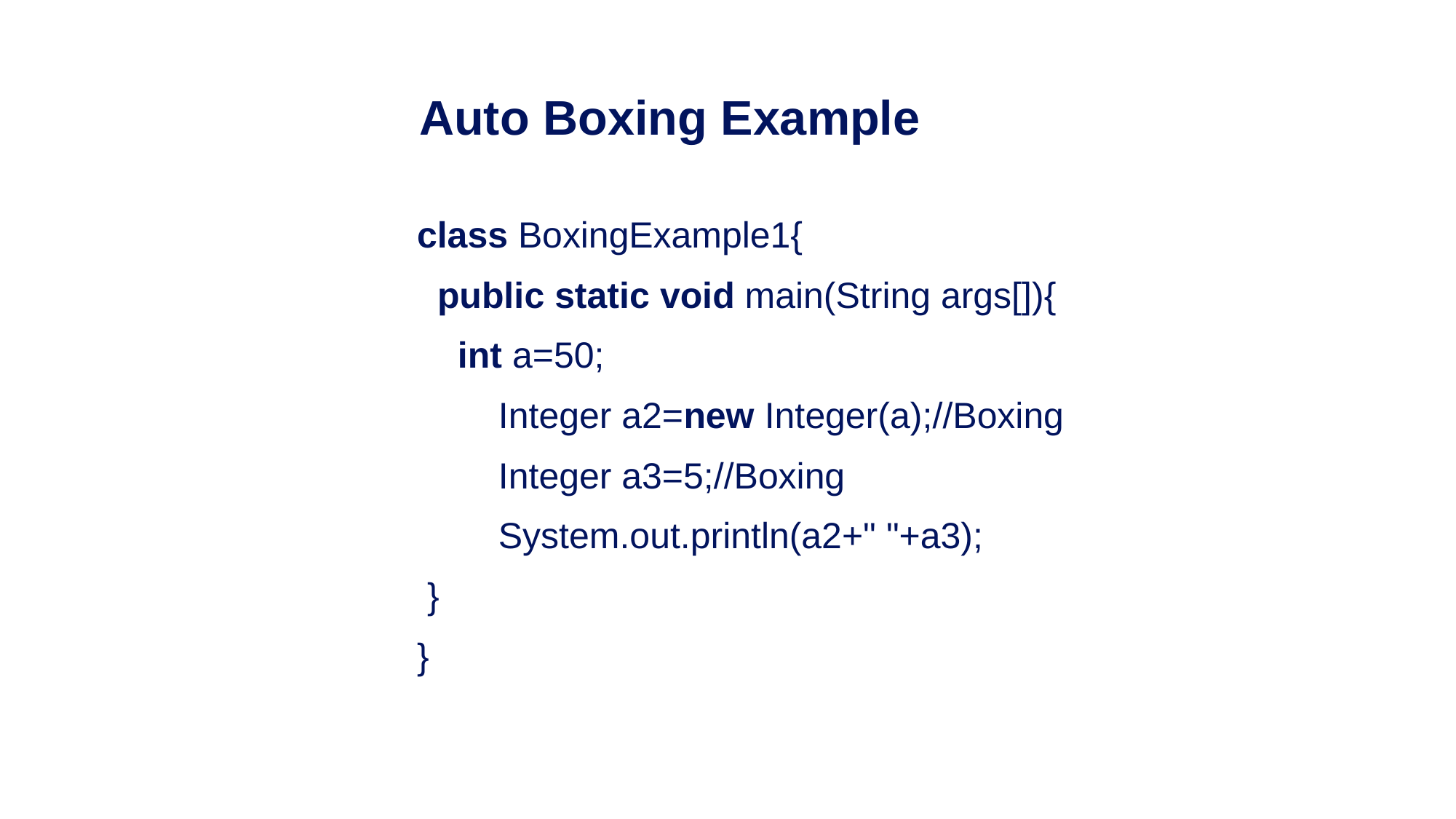

Auto Boxing Example
class BoxingExample1{
  public static void main(String args[]){
    int a=50;
        Integer a2=new Integer(a);//Boxing
        Integer a3=5;//Boxing
        System.out.println(a2+" "+a3);
 }
}